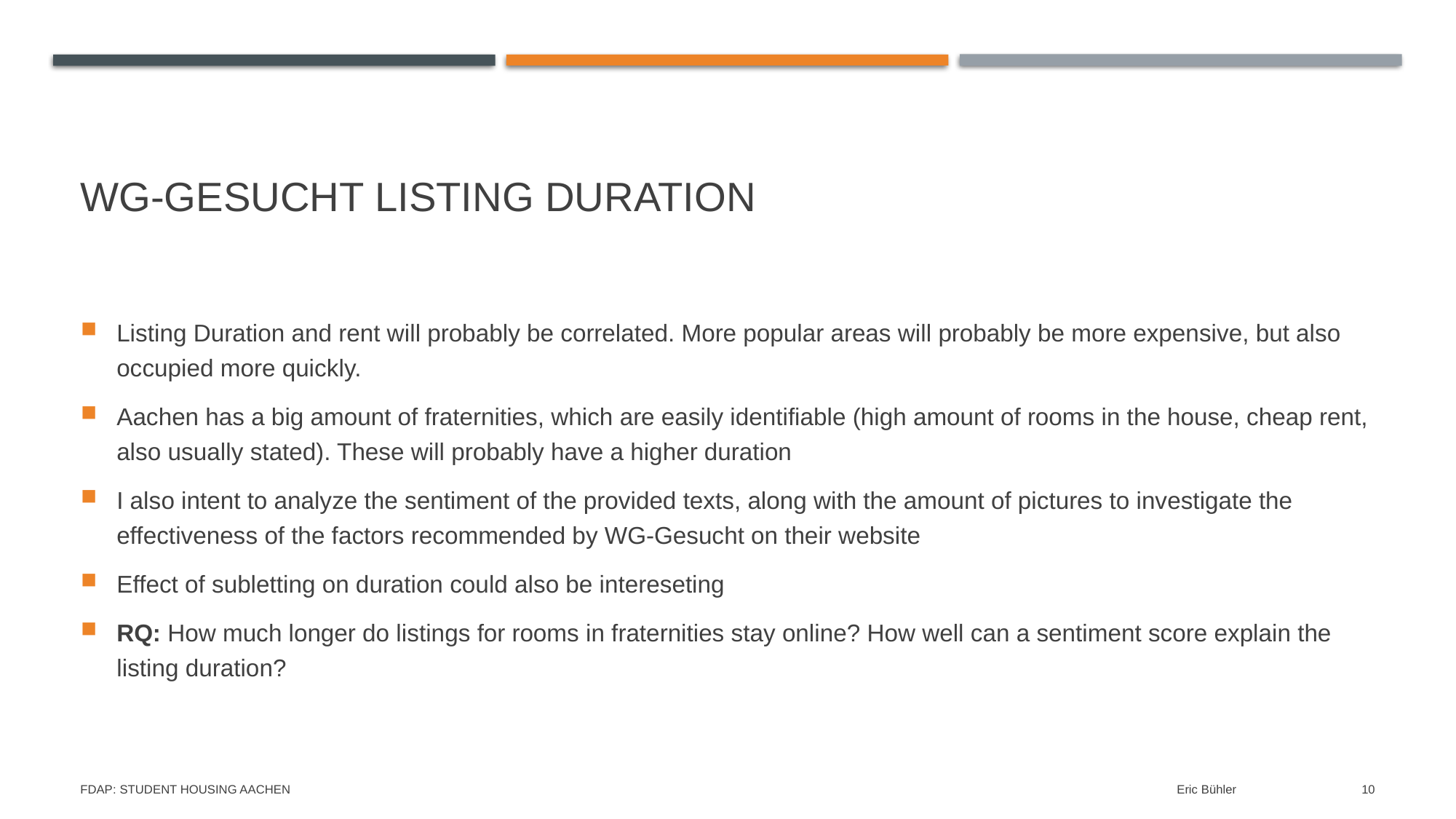

# WG-Gesucht Listing Duration
Listing Duration and rent will probably be correlated. More popular areas will probably be more expensive, but also occupied more quickly.
Aachen has a big amount of fraternities, which are easily identifiable (high amount of rooms in the house, cheap rent, also usually stated). These will probably have a higher duration
I also intent to analyze the sentiment of the provided texts, along with the amount of pictures to investigate the effectiveness of the factors recommended by WG-Gesucht on their website
Effect of subletting on duration could also be intereseting
RQ: How much longer do listings for rooms in fraternities stay online? How well can a sentiment score explain the listing duration?
FDAP: Student Housing Aachen
Eric Bühler
10